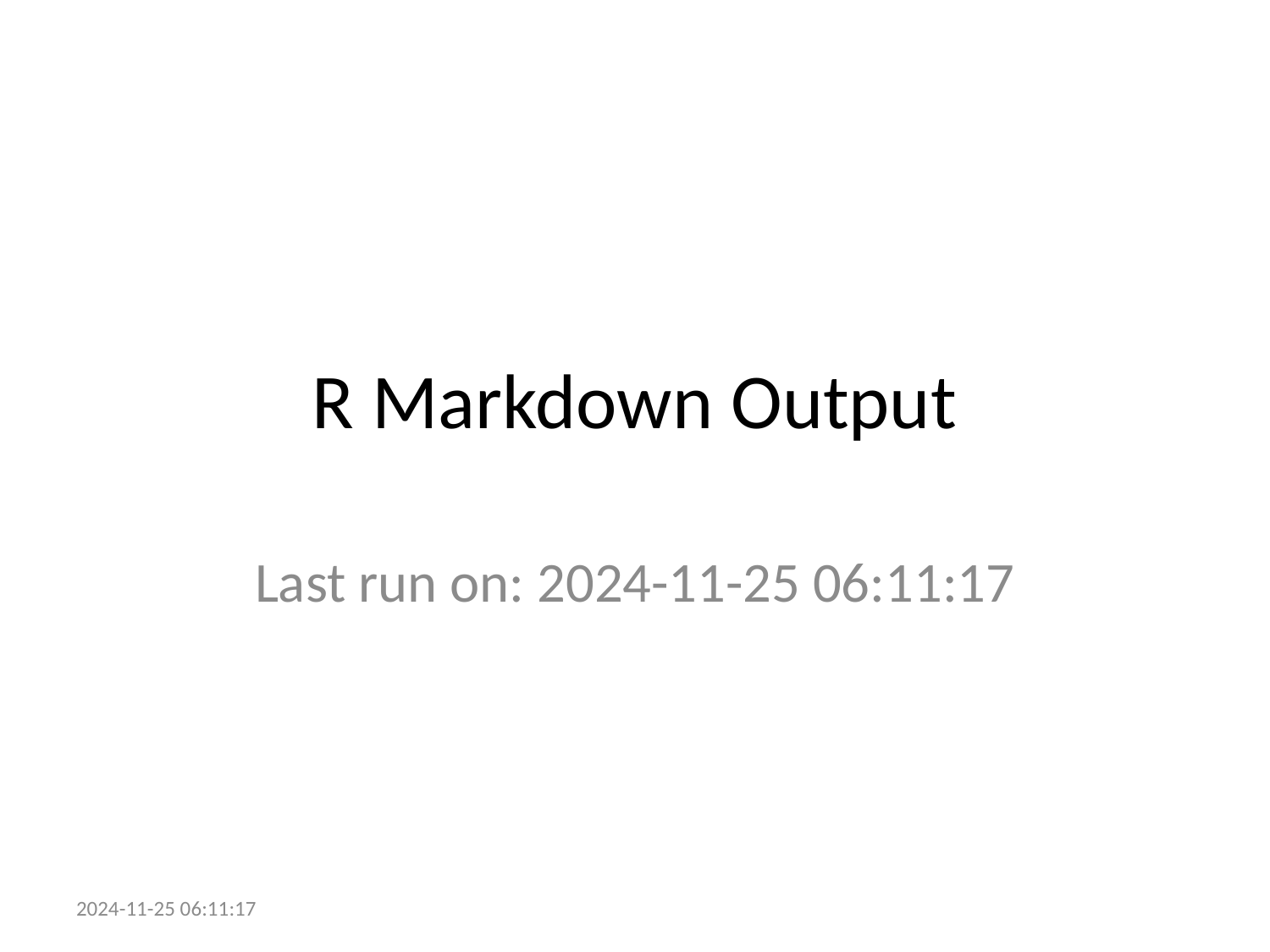

# R Markdown Output
Last run on: 2024-11-25 06:11:17
2024-11-25 06:11:17